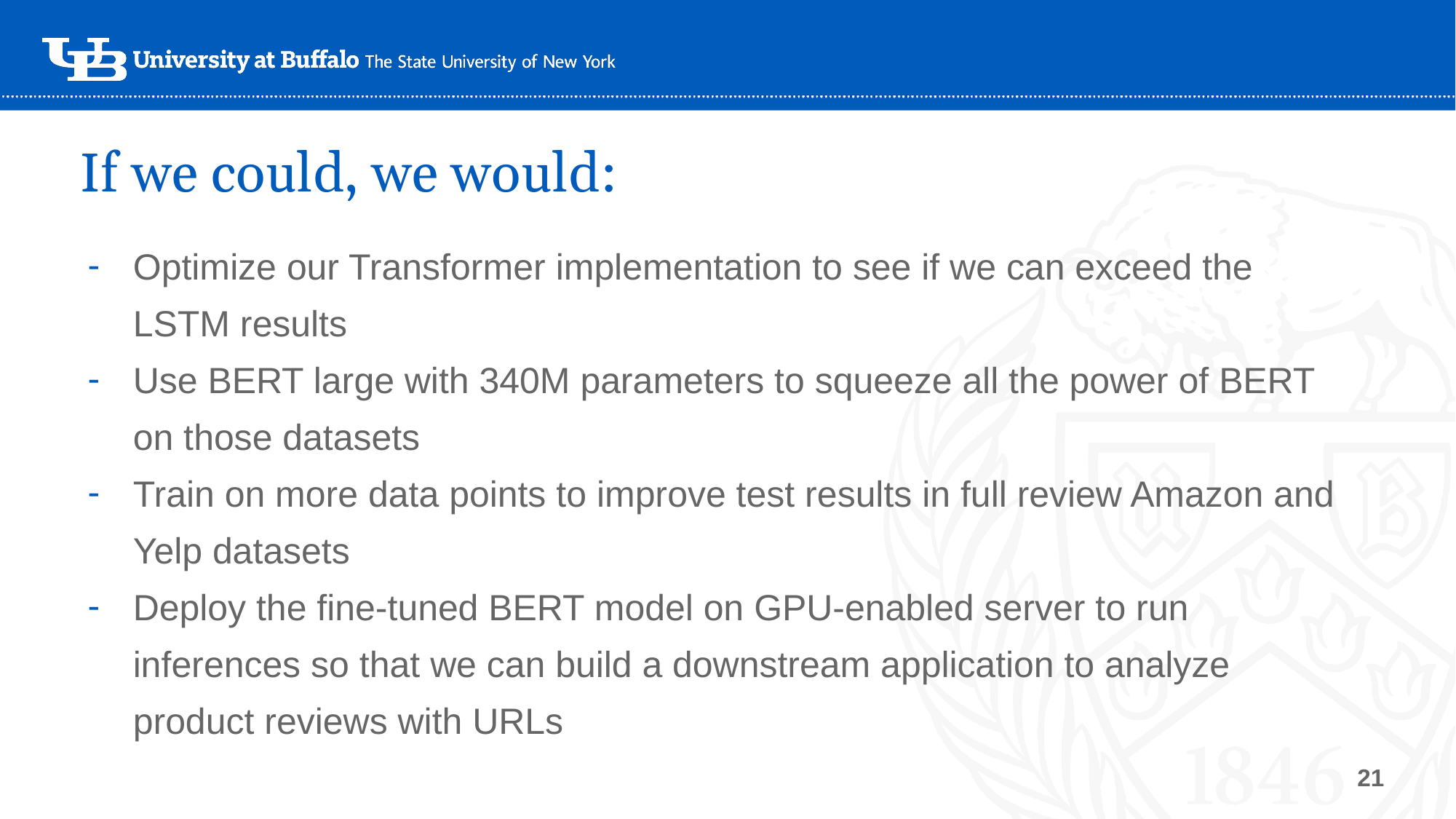

# If we could, we would:
Optimize our Transformer implementation to see if we can exceed the LSTM results
Use BERT large with 340M parameters to squeeze all the power of BERT on those datasets
Train on more data points to improve test results in full review Amazon and Yelp datasets
Deploy the fine-tuned BERT model on GPU-enabled server to run inferences so that we can build a downstream application to analyze product reviews with URLs
21